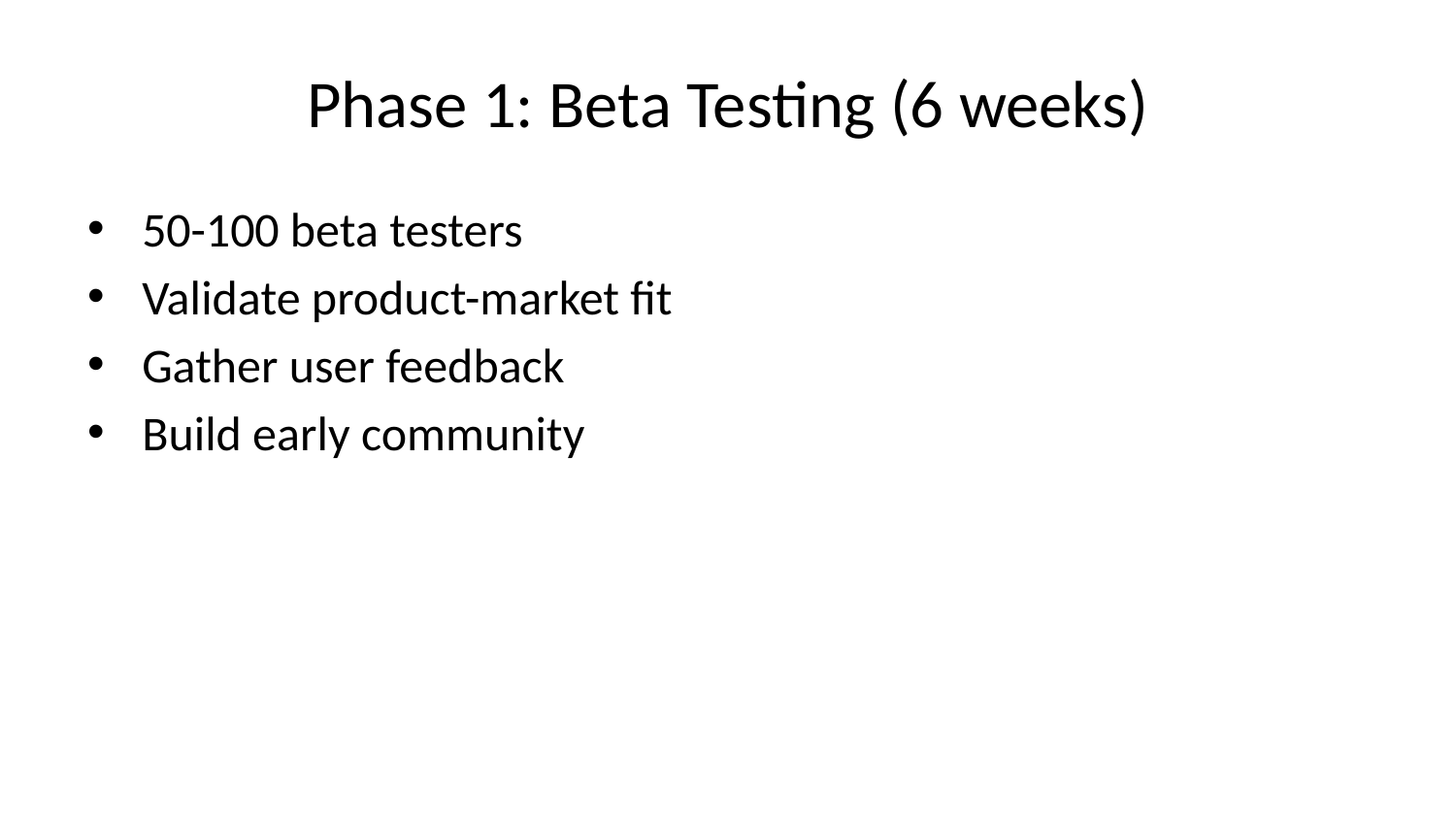

# Phase 1: Beta Testing (6 weeks)
50-100 beta testers
Validate product-market fit
Gather user feedback
Build early community